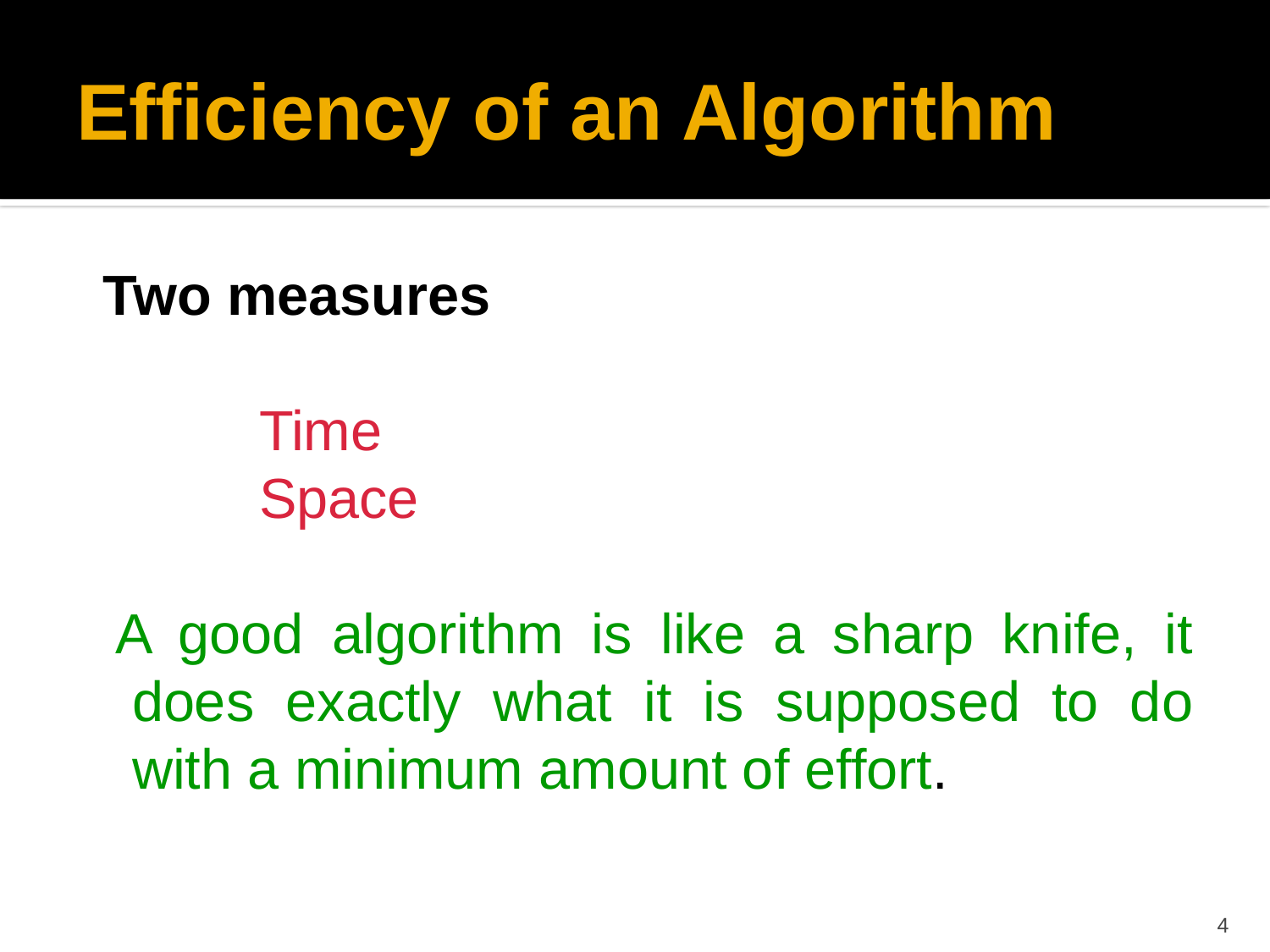

# Efficiency of an Algorithm
 Two measures

		Time
		Space

 A good algorithm is like a sharp knife, it does exactly what it is supposed to do with a minimum amount of effort.

4